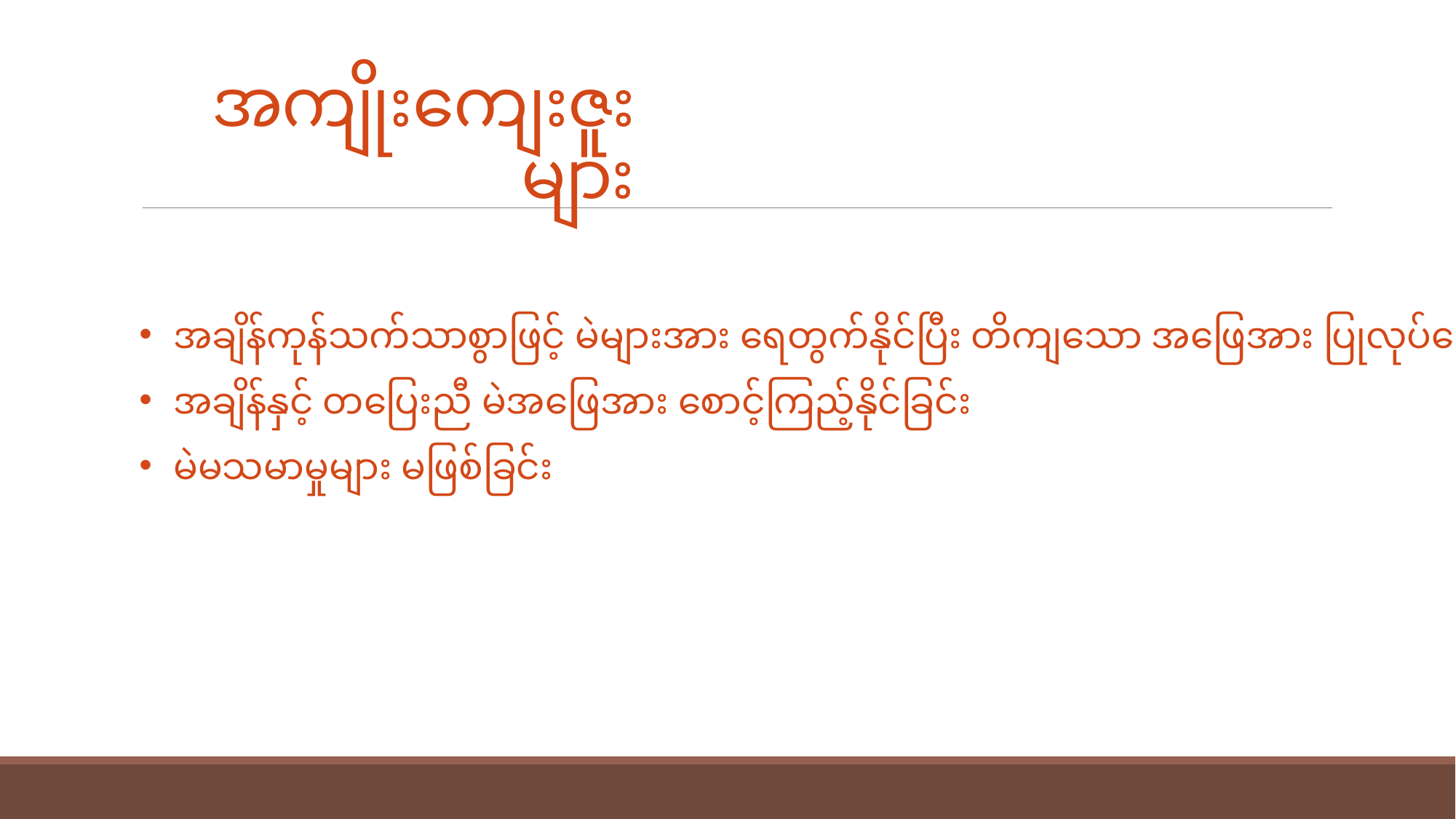

အကျိုးကျေးဇူးများ
# on
အချိန်ကုန်သက်သာစွာဖြင့် မဲများအား ရေတွက်နိုင်ပြီး တိကျသော အဖြေအား ပြုလုပ်ပေးနိုင်ခြင်း
အချိန်နှင့် တပြေးညီ မဲအဖြေအား စောင့်ကြည့်နိုင်ခြင်း
မဲမသမာမှုများ မဖြစ်ခြင်း
8